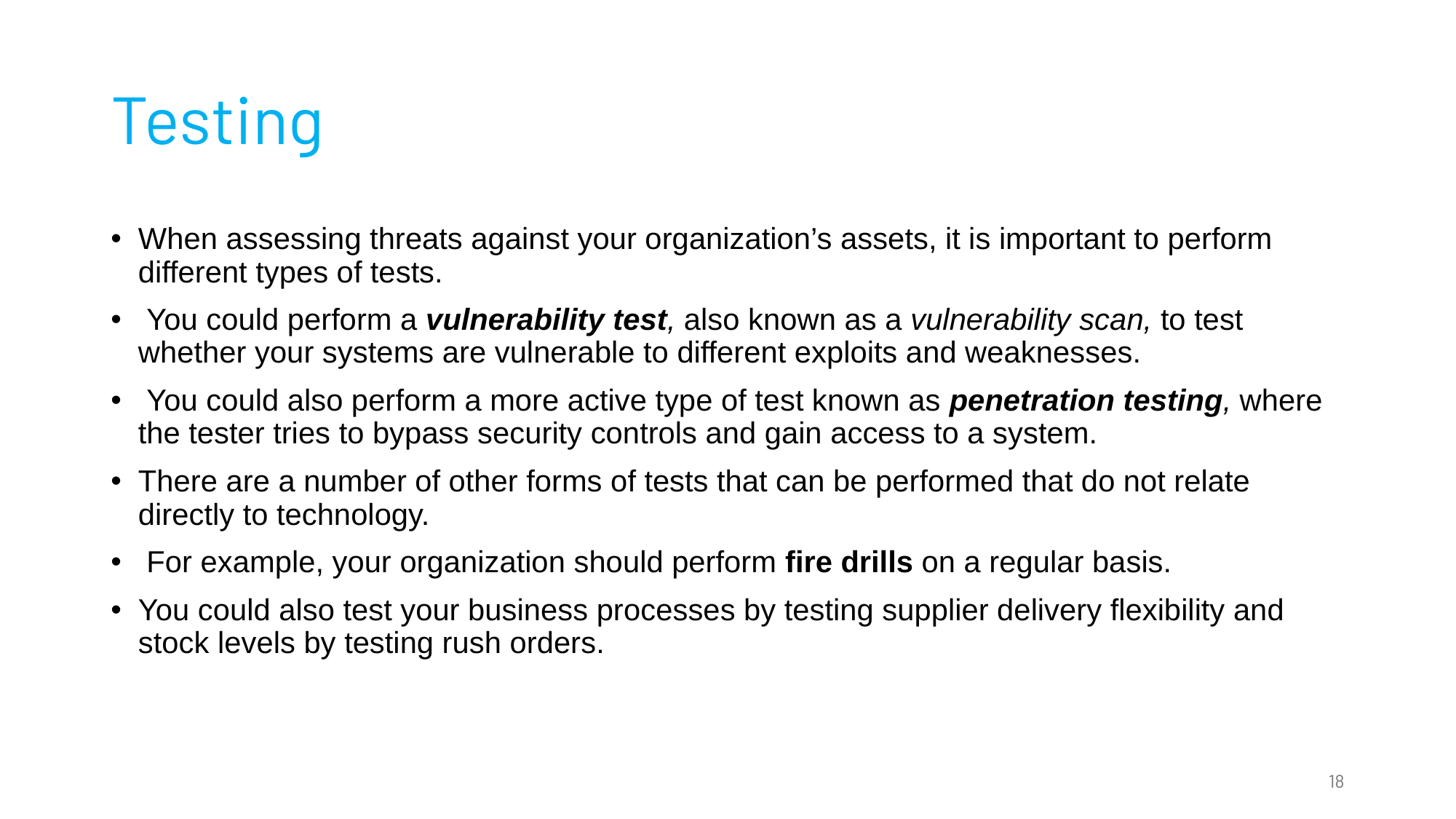

# Testing
When assessing threats against your organization’s assets, it is important to perform different types of tests.
 You could perform a vulnerability test, also known as a vulnerability scan, to test whether your systems are vulnerable to different exploits and weaknesses.
 You could also perform a more active type of test known as penetration testing, where the tester tries to bypass security controls and gain access to a system.
There are a number of other forms of tests that can be performed that do not relate directly to technology.
 For example, your organization should perform fire drills on a regular basis.
You could also test your business processes by testing supplier delivery flexibility and stock levels by testing rush orders.
18